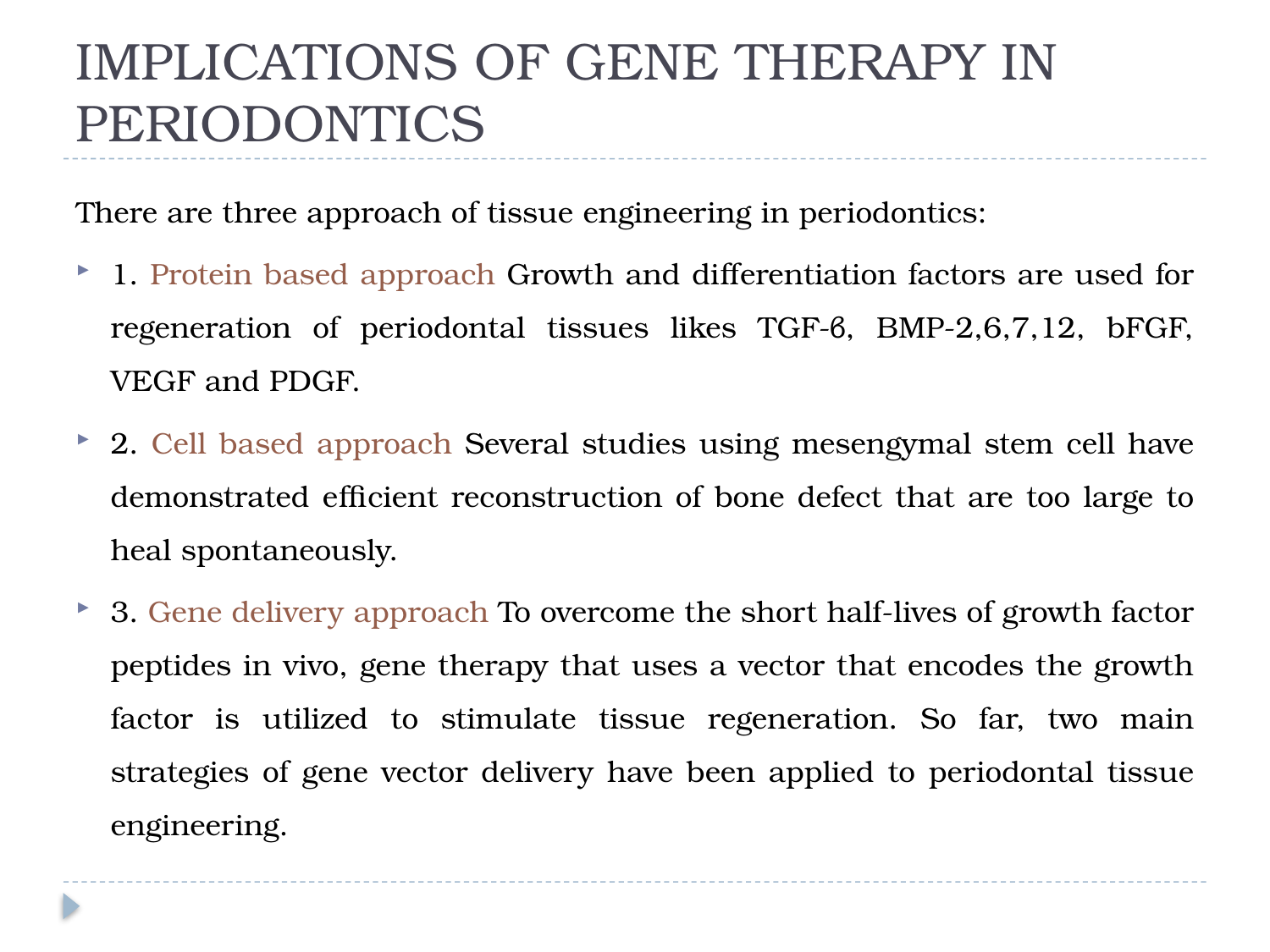

# IMPLICATIONS OF GENE THERAPY IN PERIODONTICS
There are three approach of tissue engineering in periodontics:
1. Protein based approach Growth and differentiation factors are used for regeneration of periodontal tissues likes TGF-β, BMP-2,6,7,12, bFGF, VEGF and PDGF.
2. Cell based approach Several studies using mesengymal stem cell have demonstrated efficient reconstruction of bone defect that are too large to heal spontaneously.
3. Gene delivery approach To overcome the short half-lives of growth factor peptides in vivo, gene therapy that uses a vector that encodes the growth factor is utilized to stimulate tissue regeneration. So far, two main strategies of gene vector delivery have been applied to periodontal tissue engineering.